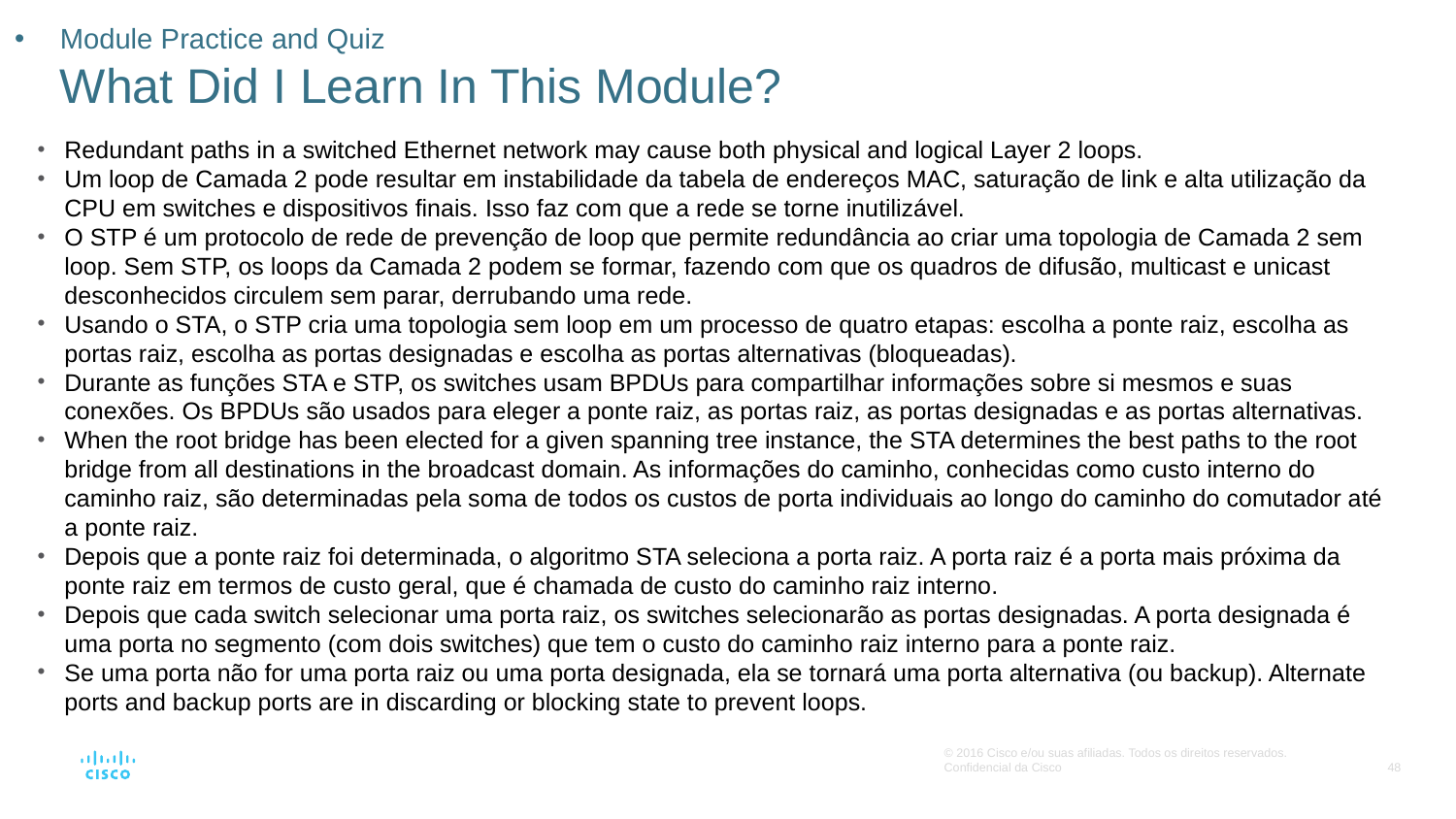

# Module Practice and Quiz What Did I Learn In This Module?
Redundant paths in a switched Ethernet network may cause both physical and logical Layer 2 loops.
Um loop de Camada 2 pode resultar em instabilidade da tabela de endereços MAC, saturação de link e alta utilização da CPU em switches e dispositivos finais. Isso faz com que a rede se torne inutilizável.
O STP é um protocolo de rede de prevenção de loop que permite redundância ao criar uma topologia de Camada 2 sem loop. Sem STP, os loops da Camada 2 podem se formar, fazendo com que os quadros de difusão, multicast e unicast desconhecidos circulem sem parar, derrubando uma rede.
Usando o STA, o STP cria uma topologia sem loop em um processo de quatro etapas: escolha a ponte raiz, escolha as portas raiz, escolha as portas designadas e escolha as portas alternativas (bloqueadas).
Durante as funções STA e STP, os switches usam BPDUs para compartilhar informações sobre si mesmos e suas conexões. Os BPDUs são usados para eleger a ponte raiz, as portas raiz, as portas designadas e as portas alternativas.
When the root bridge has been elected for a given spanning tree instance, the STA determines the best paths to the root bridge from all destinations in the broadcast domain. As informações do caminho, conhecidas como custo interno do caminho raiz, são determinadas pela soma de todos os custos de porta individuais ao longo do caminho do comutador até a ponte raiz.
Depois que a ponte raiz foi determinada, o algoritmo STA seleciona a porta raiz. A porta raiz é a porta mais próxima da ponte raiz em termos de custo geral, que é chamada de custo do caminho raiz interno.
Depois que cada switch selecionar uma porta raiz, os switches selecionarão as portas designadas. A porta designada é uma porta no segmento (com dois switches) que tem o custo do caminho raiz interno para a ponte raiz.
Se uma porta não for uma porta raiz ou uma porta designada, ela se tornará uma porta alternativa (ou backup). Alternate ports and backup ports are in discarding or blocking state to prevent loops.